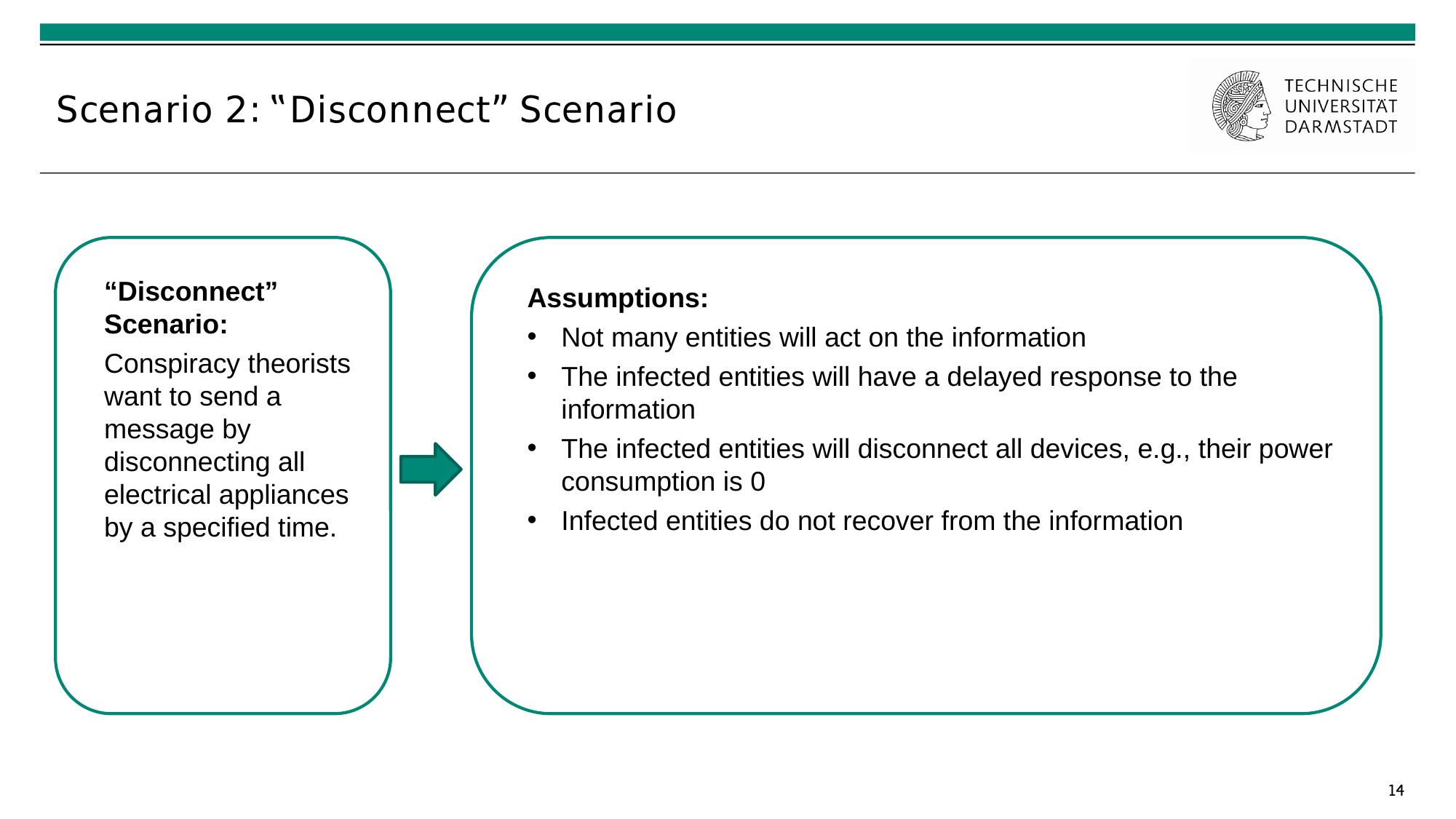

# Scenario 2: “Disconnect” Scenario

“Disconnect” Scenario:
Conspiracy theorists want to send a message by disconnecting all electrical appliances by a specified time.

Assumptions:
Not many entities will act on the information
The infected entities will have a delayed response to the information
The infected entities will disconnect all devices, e.g., their power consumption is 0
Infected entities do not recover from the information